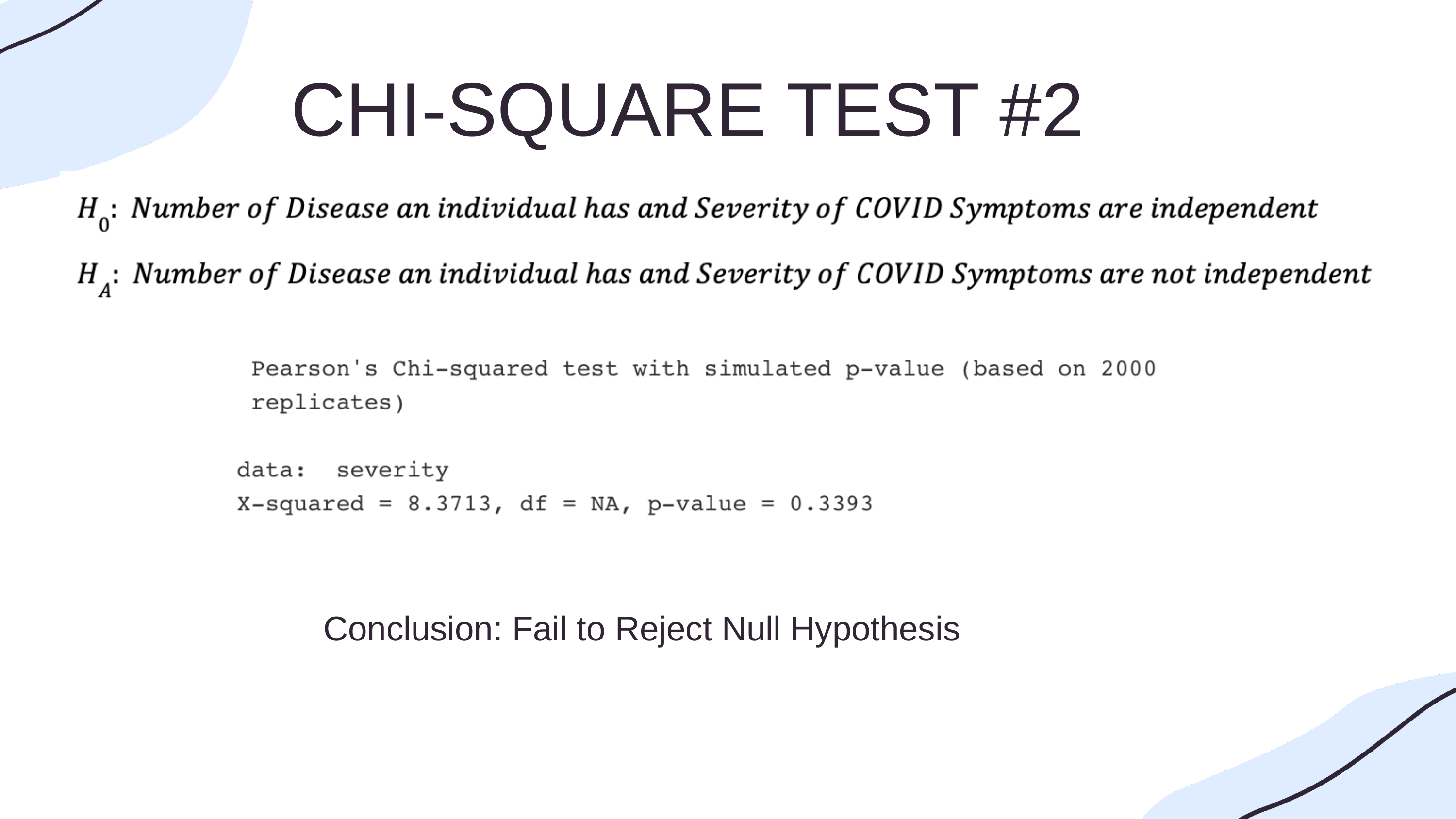

CHI-SQUARE TEST #2

Conclusion: Fail to Reject Null Hypothesis